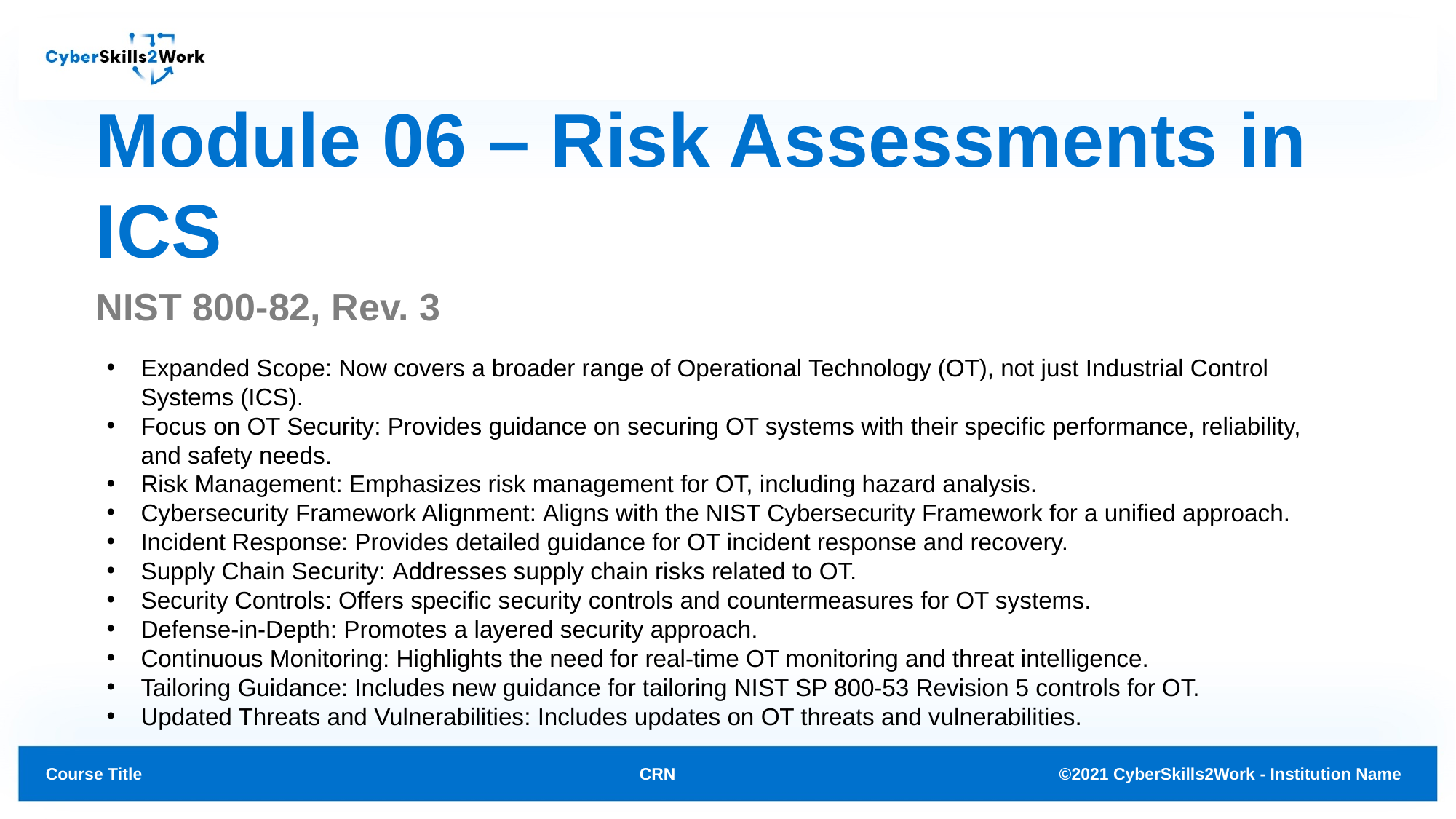

# Module 06 – Risk Assessments in ICS
NIST 800-82, Rev. 3
Expanded Scope: Now covers a broader range of Operational Technology (OT), not just Industrial Control Systems (ICS).
Focus on OT Security: Provides guidance on securing OT systems with their specific performance, reliability, and safety needs.
Risk Management: Emphasizes risk management for OT, including hazard analysis.
Cybersecurity Framework Alignment: Aligns with the NIST Cybersecurity Framework for a unified approach.
Incident Response: Provides detailed guidance for OT incident response and recovery.
Supply Chain Security: Addresses supply chain risks related to OT.
Security Controls: Offers specific security controls and countermeasures for OT systems.
Defense-in-Depth: Promotes a layered security approach.
Continuous Monitoring: Highlights the need for real-time OT monitoring and threat intelligence.
Tailoring Guidance: Includes new guidance for tailoring NIST SP 800-53 Revision 5 controls for OT.
Updated Threats and Vulnerabilities: Includes updates on OT threats and vulnerabilities.

CRN
©2021 CyberSkills2Work - Institution Name
Course Title